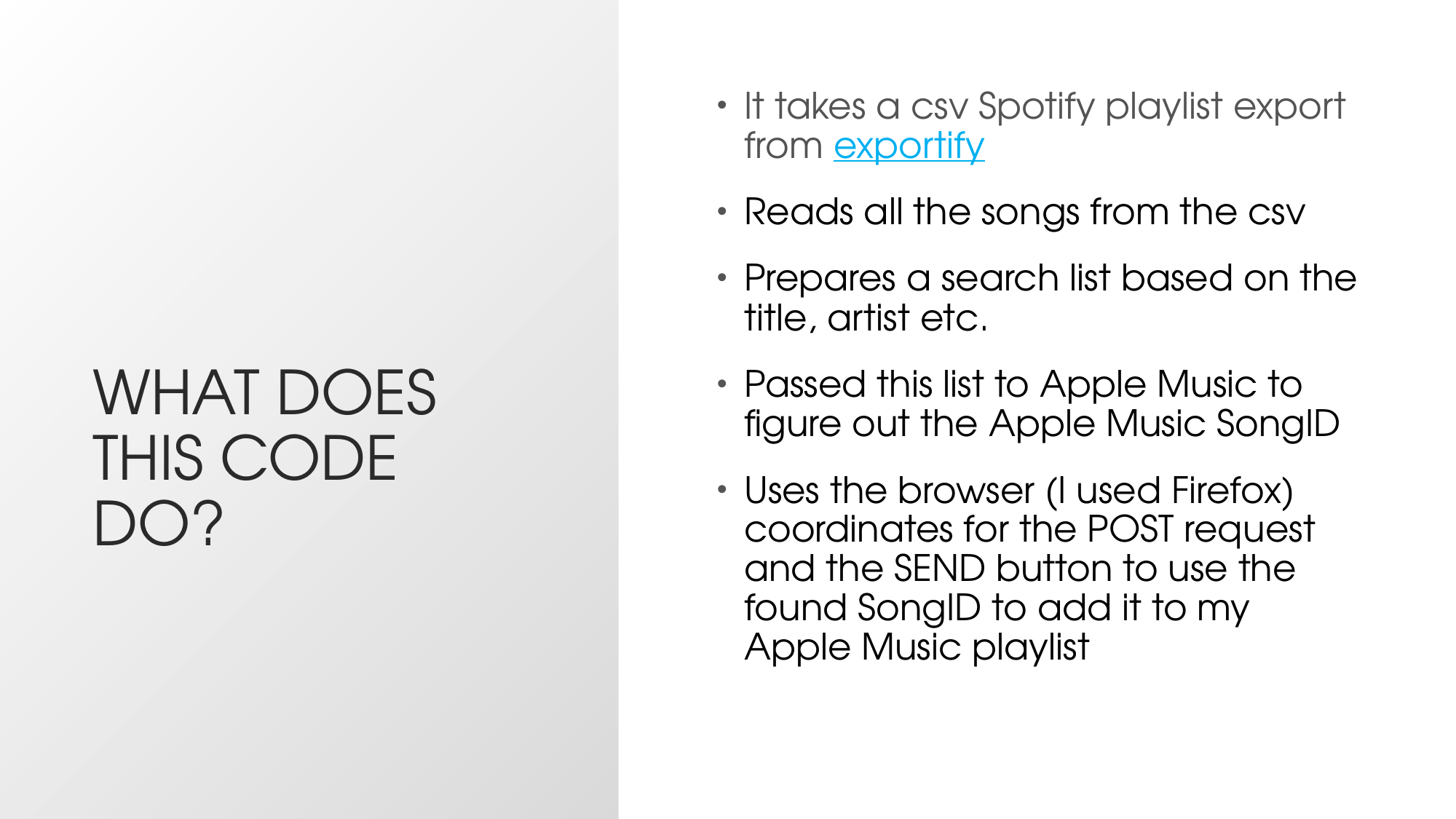

# What does this code do?
It takes a csv Spotify playlist export from exportify
Reads all the songs from the csv
Prepares a search list based on the title, artist etc.
Passed this list to Apple Music to figure out the Apple Music SongID
Uses the browser (I used Firefox) coordinates for the POST request and the SEND button to use the found SongID to add it to my Apple Music playlist